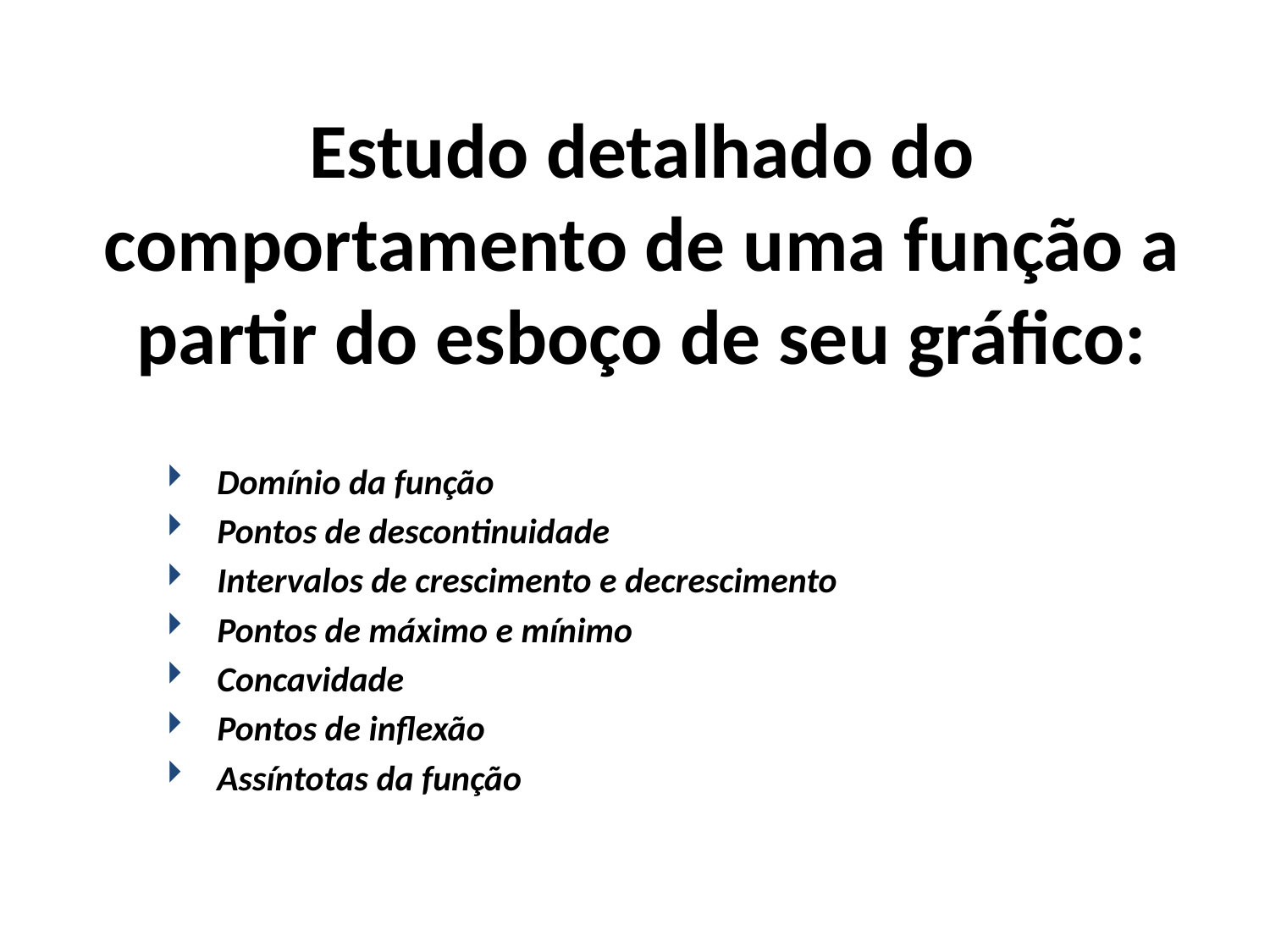

# Estudo detalhado do comportamento de uma função a partir do esboço de seu gráfico:

Domínio da função
Pontos de descontinuidade
Intervalos de crescimento e decrescimento
Pontos de máximo e mínimo
Concavidade
Pontos de inflexão
Assíntotas da função